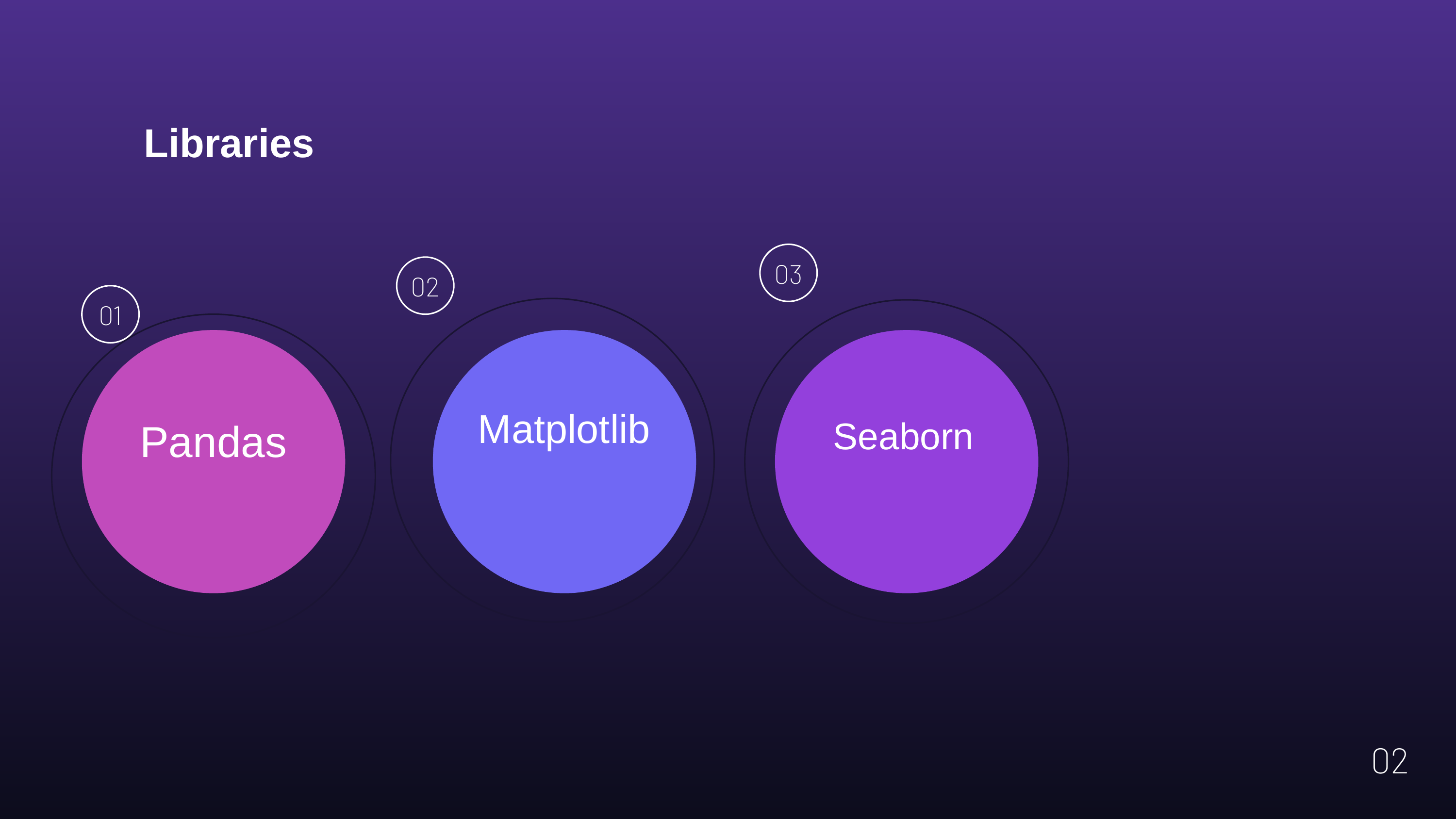

Libraries

03

02

01

Matplotlib
Seaborn
Pandas
02